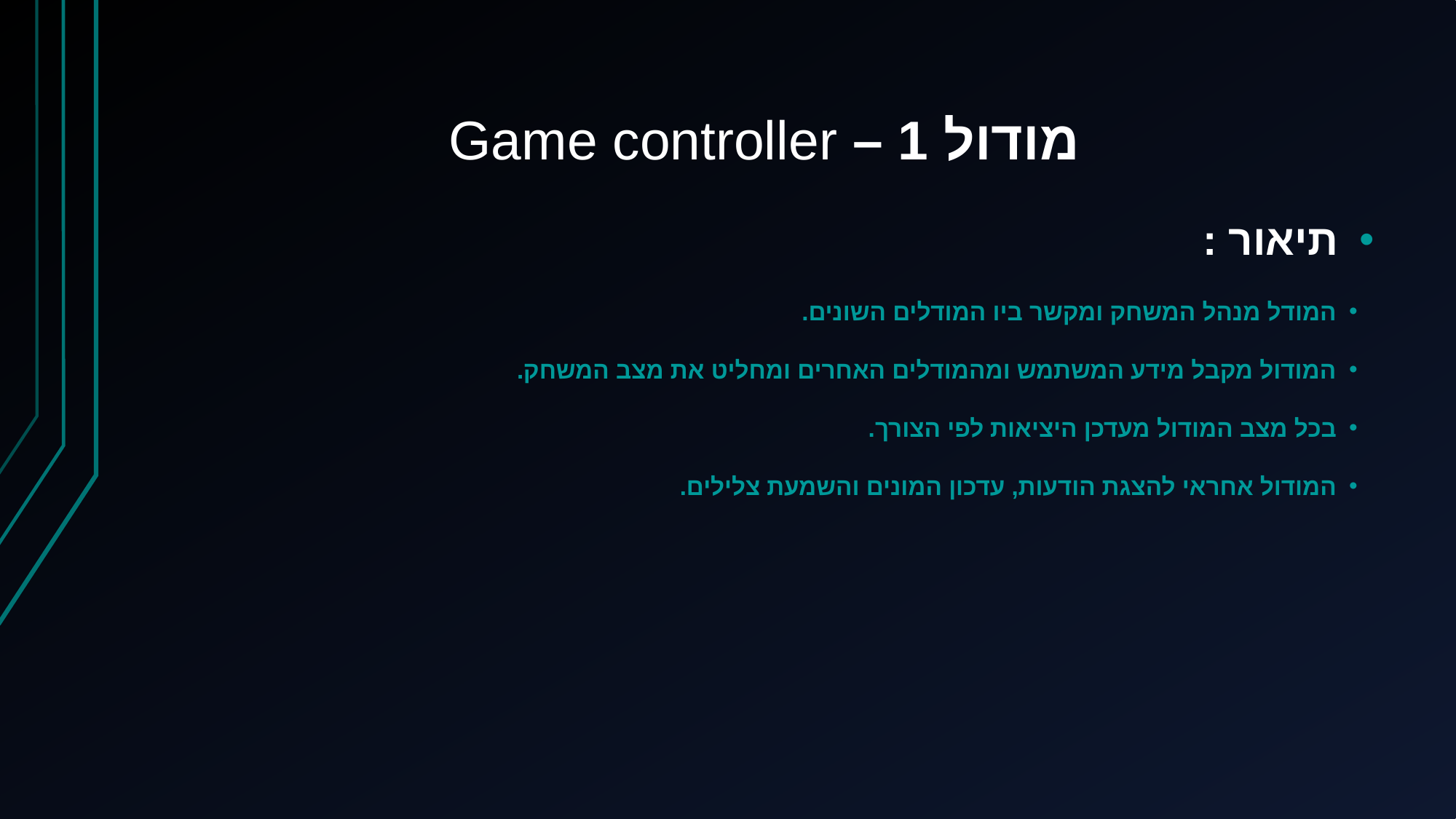

# מודול 1 – Game controller
תיאור :

המודל מנהל המשחק ומקשר ביו המודלים השונים.

המודול מקבל מידע המשתמש ומהמודלים האחרים ומחליט את מצב המשחק.

בכל מצב המודול מעדכן היציאות לפי הצורך.

המודול אחראי להצגת הודעות, עדכון המונים והשמעת צלילים.